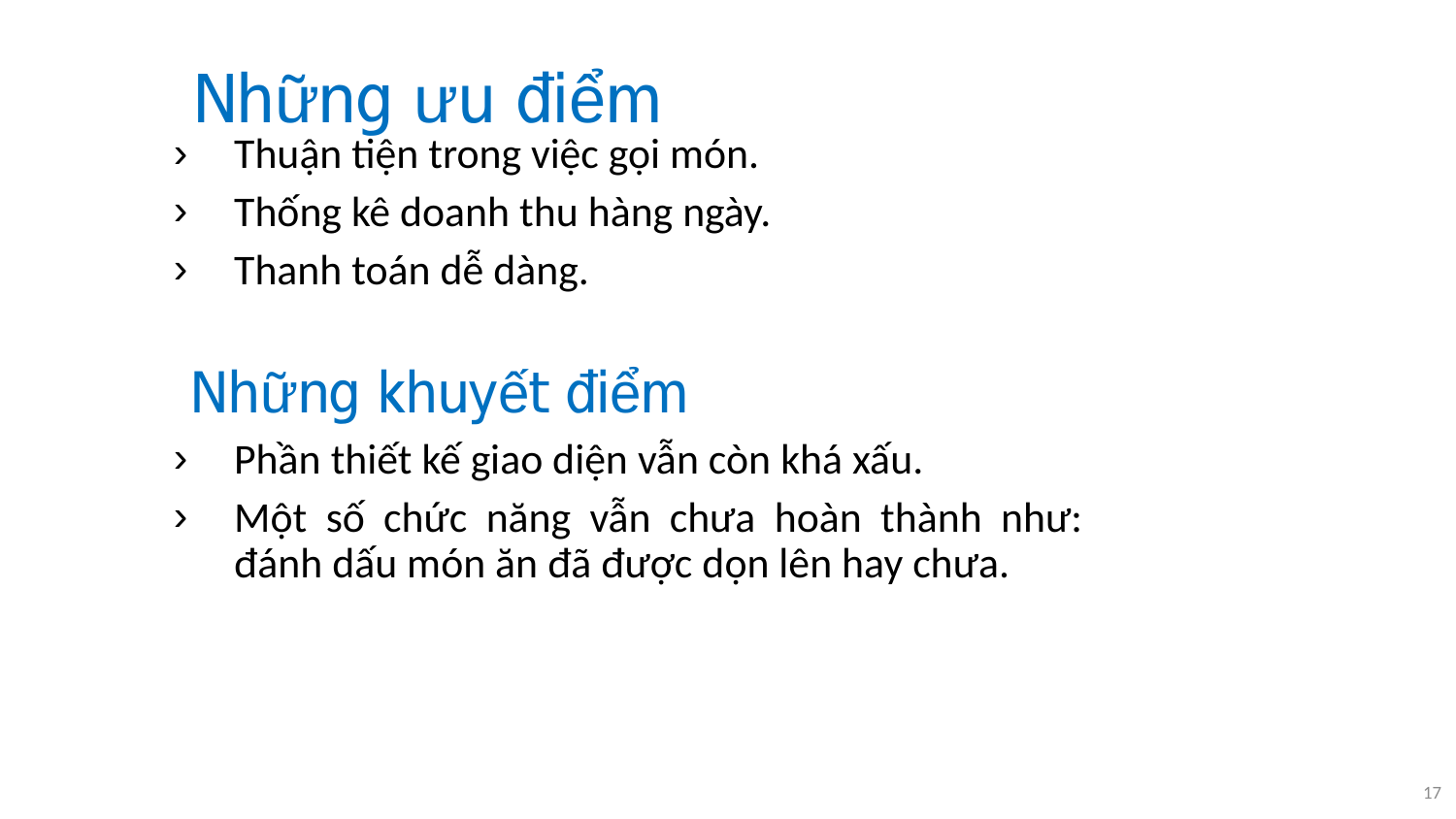

# Những ưu điểm
Thuận tiện trong việc gọi món.
Thống kê doanh thu hàng ngày.
Thanh toán dễ dàng.

 Những khuyết điểm
Phần thiết kế giao diện vẫn còn khá xấu.
Một số chức năng vẫn chưa hoàn thành như: đánh dấu món ăn đã được dọn lên hay chưa.

17